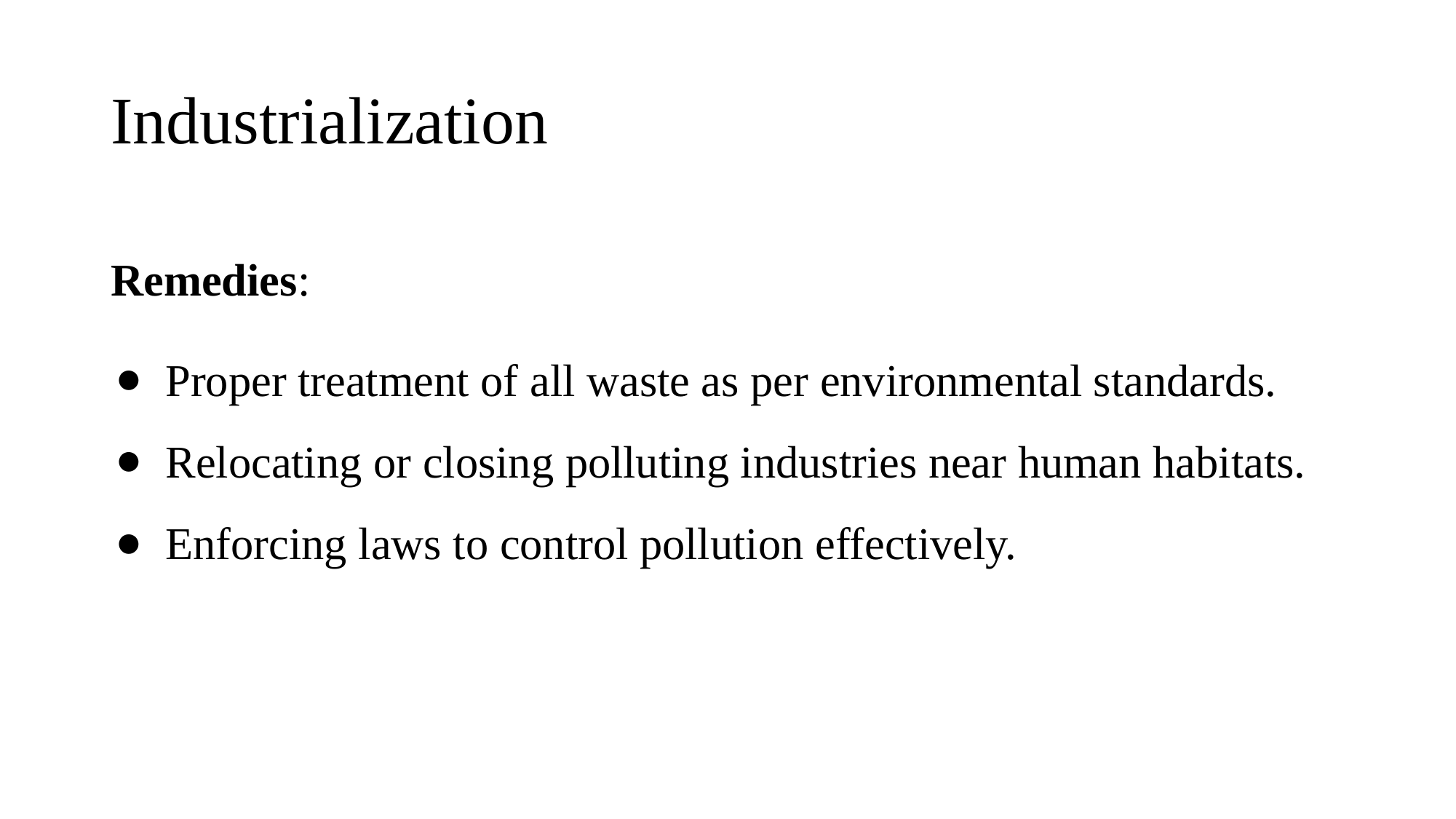

# Industrialization
Remedies:
Proper treatment of all waste as per environmental standards.
Relocating or closing polluting industries near human habitats.
Enforcing laws to control pollution effectively.